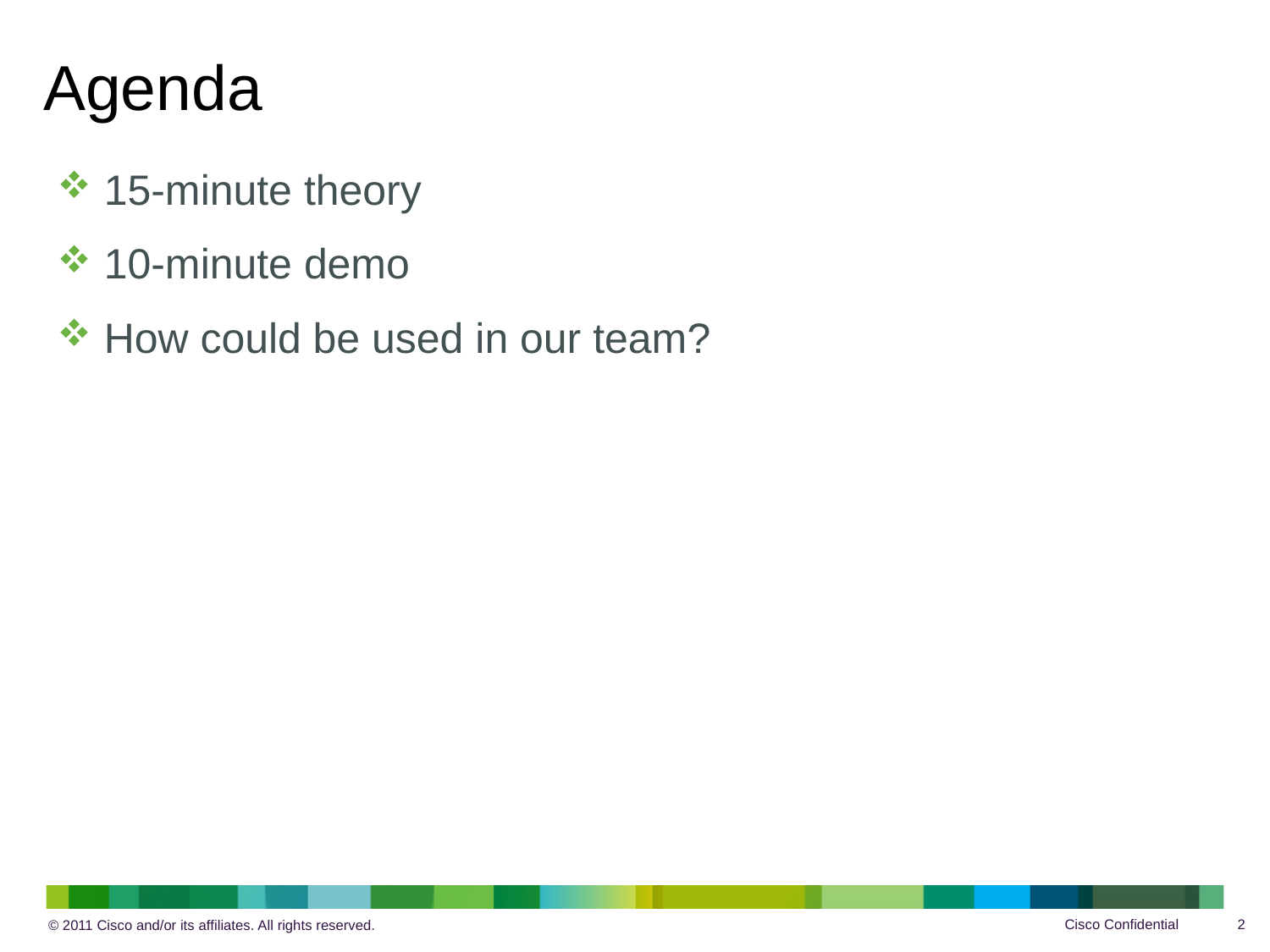

# Agenda
 15-minute theory
 10-minute demo
 How could be used in our team?